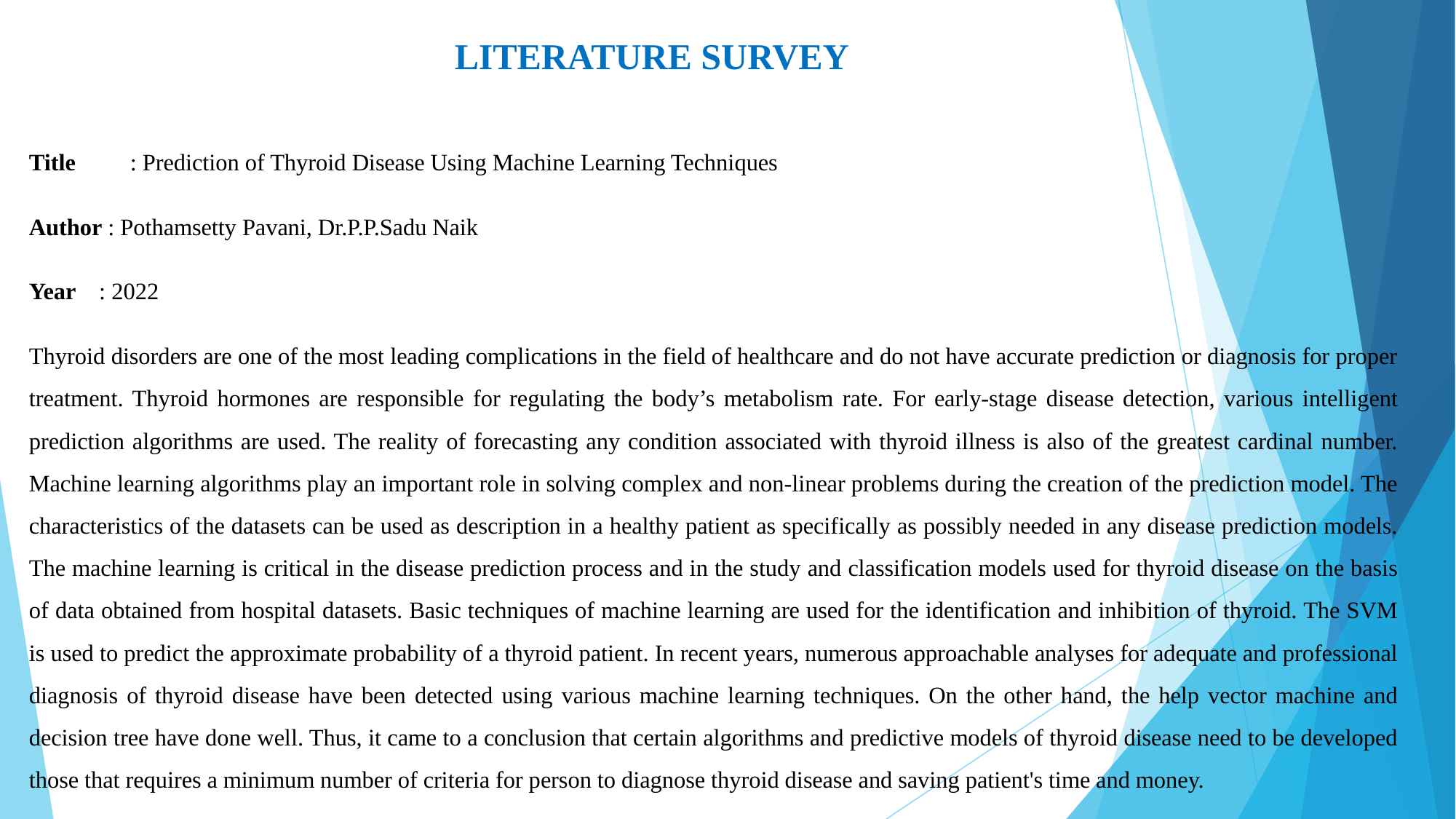

# LITERATURE SURVEY
Title	  : Prediction of Thyroid Disease Using Machine Learning Techniques
Author : Pothamsetty Pavani, Dr.P.P.Sadu Naik
Year    : 2022
Thyroid disorders are one of the most leading complications in the field of healthcare and do not have accurate prediction or diagnosis for proper treatment. Thyroid hormones are responsible for regulating the body’s metabolism rate. For early-stage disease detection, various intelligent prediction algorithms are used. The reality of forecasting any condition associated with thyroid illness is also of the greatest cardinal number. Machine learning algorithms play an important role in solving complex and non-linear problems during the creation of the prediction model. The characteristics of the datasets can be used as description in a healthy patient as specifically as possibly needed in any disease prediction models. The machine learning is critical in the disease prediction process and in the study and classification models used for thyroid disease on the basis of data obtained from hospital datasets. Basic techniques of machine learning are used for the identification and inhibition of thyroid. The SVM is used to predict the approximate probability of a thyroid patient. In recent years, numerous approachable analyses for adequate and professional diagnosis of thyroid disease have been detected using various machine learning techniques. On the other hand, the help vector machine and decision tree have done well. Thus, it came to a conclusion that certain algorithms and predictive models of thyroid disease need to be developed those that requires a minimum number of criteria for person to diagnose thyroid disease and saving patient's time and money.